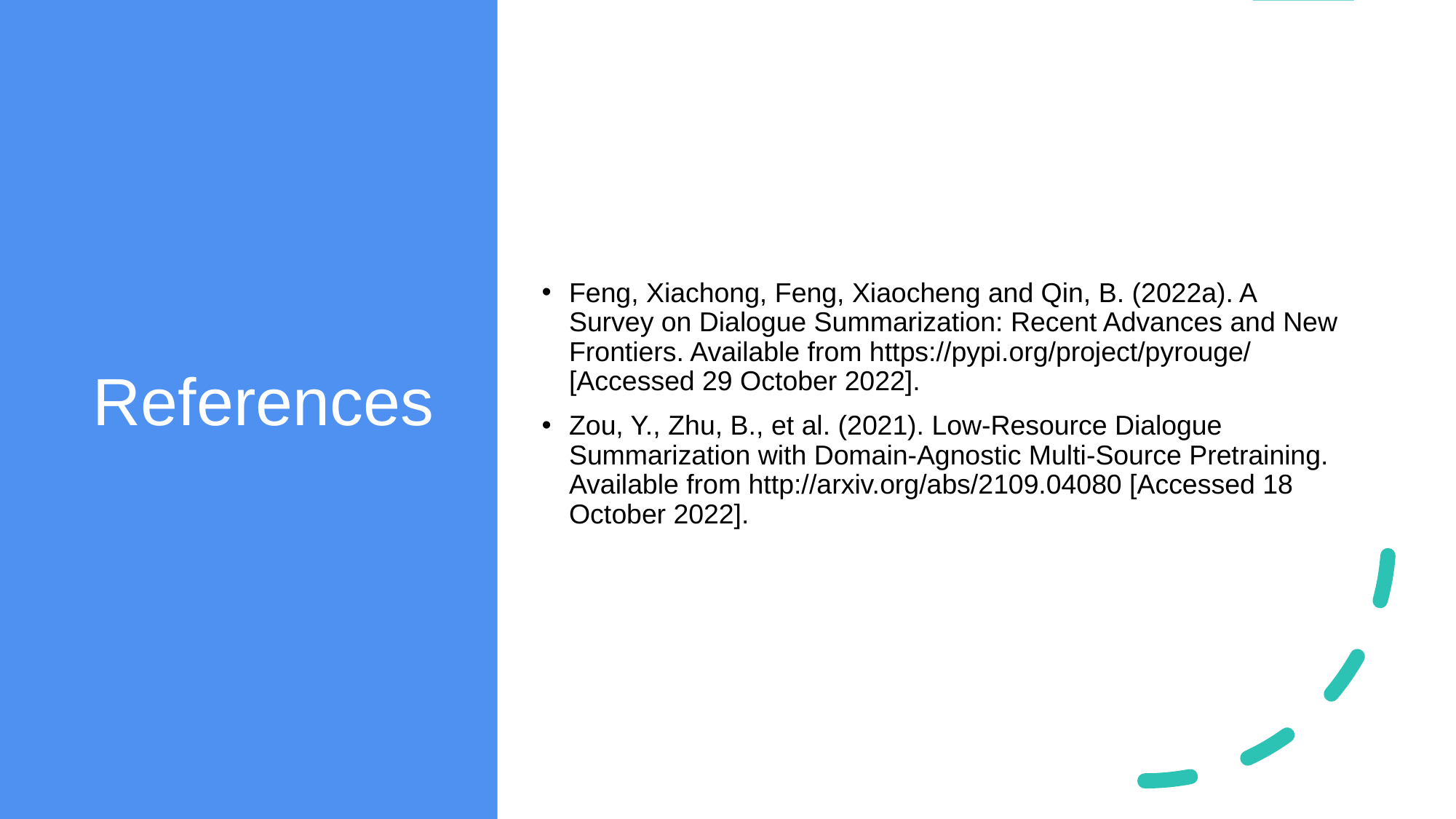

# References
Feng, Xiachong, Feng, Xiaocheng and Qin, B. (2022a). A Survey on Dialogue Summarization: Recent Advances and New Frontiers. Available from https://pypi.org/project/pyrouge/ [Accessed 29 October 2022].
Zou, Y., Zhu, B., et al. (2021). Low-Resource Dialogue Summarization with Domain-Agnostic Multi-Source Pretraining. Available from http://arxiv.org/abs/2109.04080 [Accessed 18 October 2022].